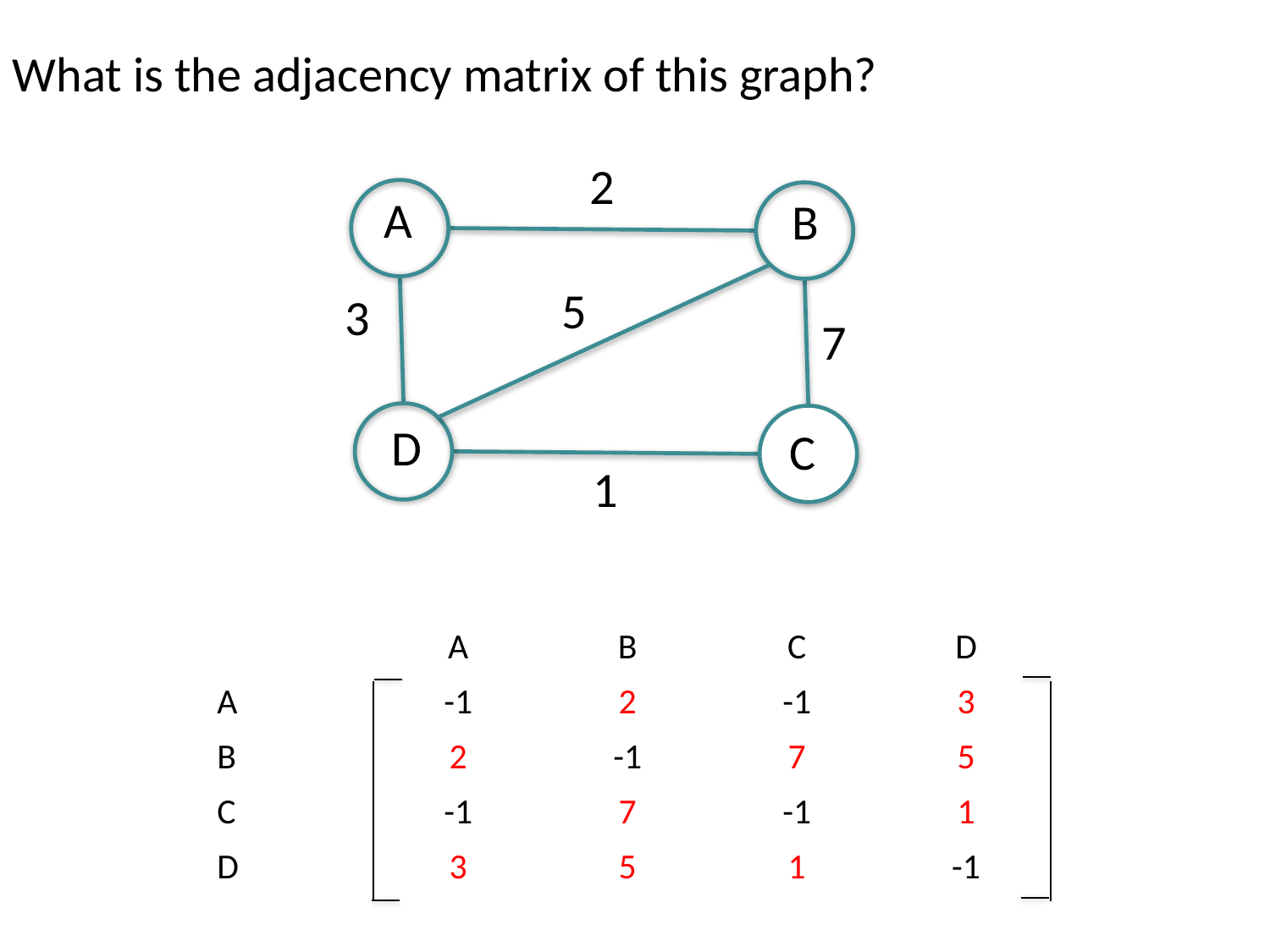

What is the adjacency matrix of this graph?
2

A

B
5
3
7

D

C
1
|  | A | B | C | D |
| --- | --- | --- | --- | --- |
| A | -1 | 2 | -1 | 3 |
| B | 2 | -1 | 7 | 5 |
| C | -1 | 7 | -1 | 1 |
| D | 3 | 5 | 1 | -1 |